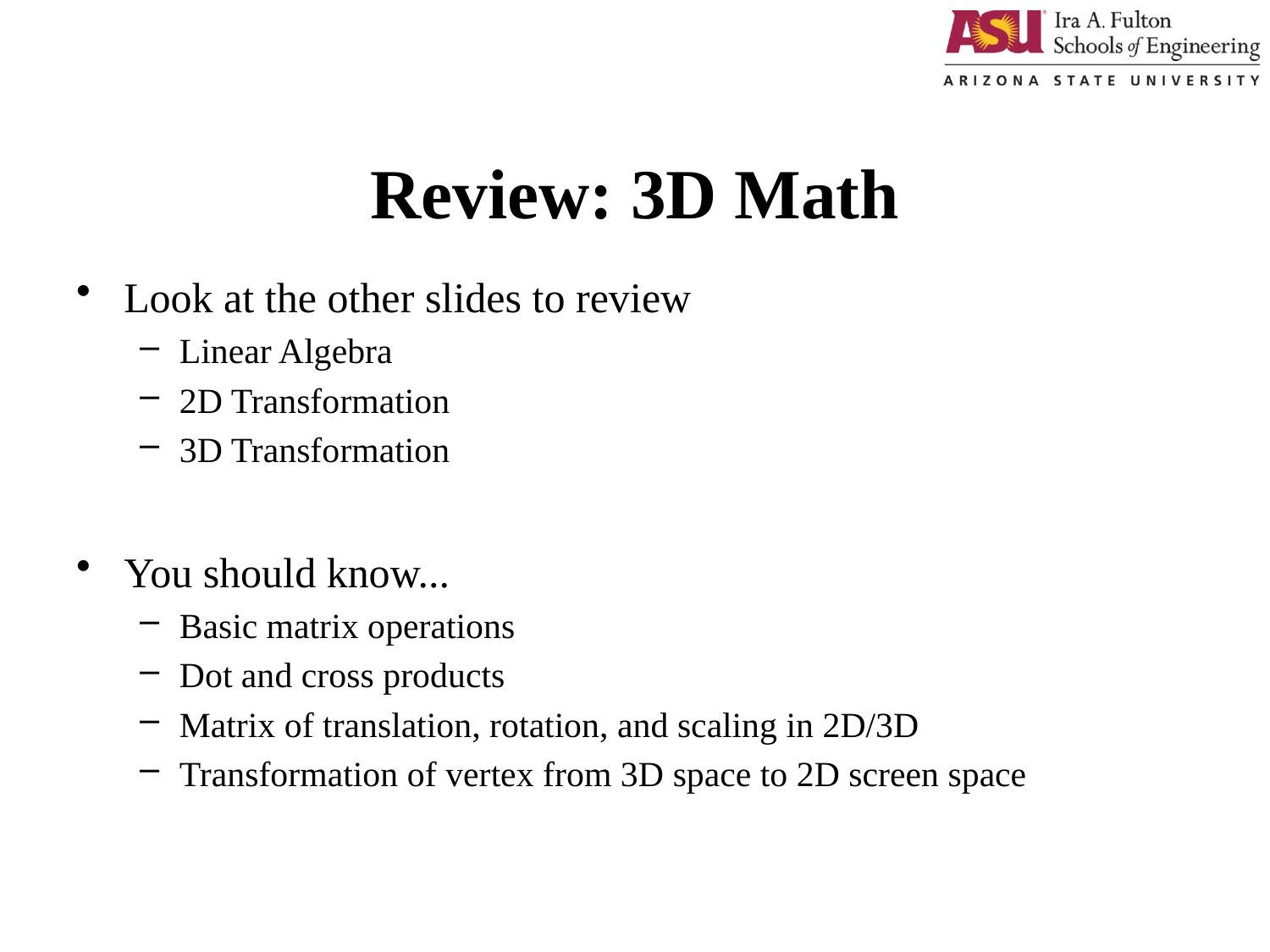

# Review: 3D Math
Look at the other slides to review
Linear Algebra
2D Transformation
3D Transformation

You should know...
Basic matrix operations
Dot and cross products
Matrix of translation, rotation, and scaling in 2D/3D
Transformation of vertex from 3D space to 2D screen space
1/16/2017